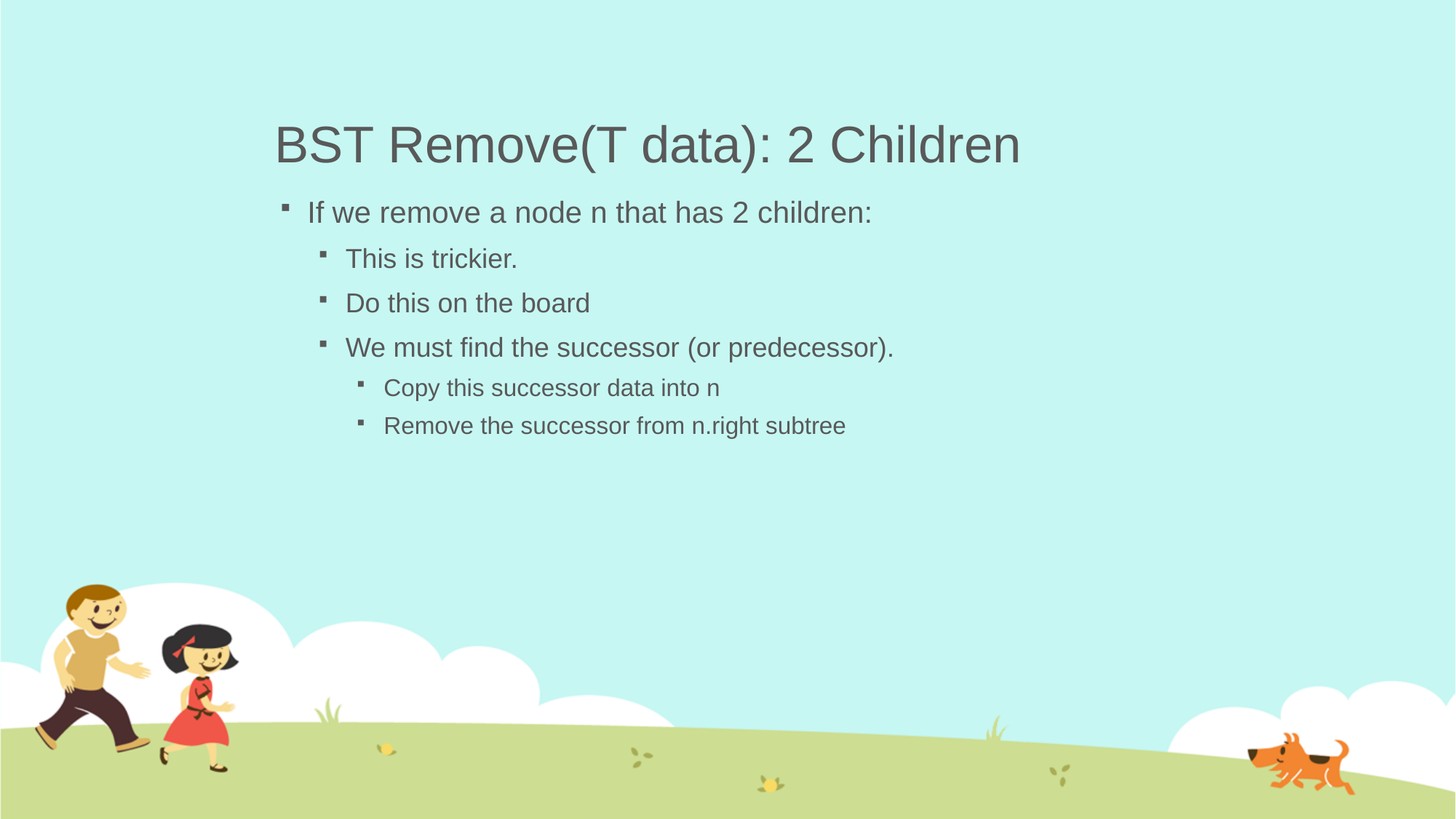

# BST Remove(T data): 2 Children
If we remove a node n that has 2 children:
This is trickier.
Do this on the board
We must find the successor (or predecessor).
Copy this successor data into n
Remove the successor from n.right subtree